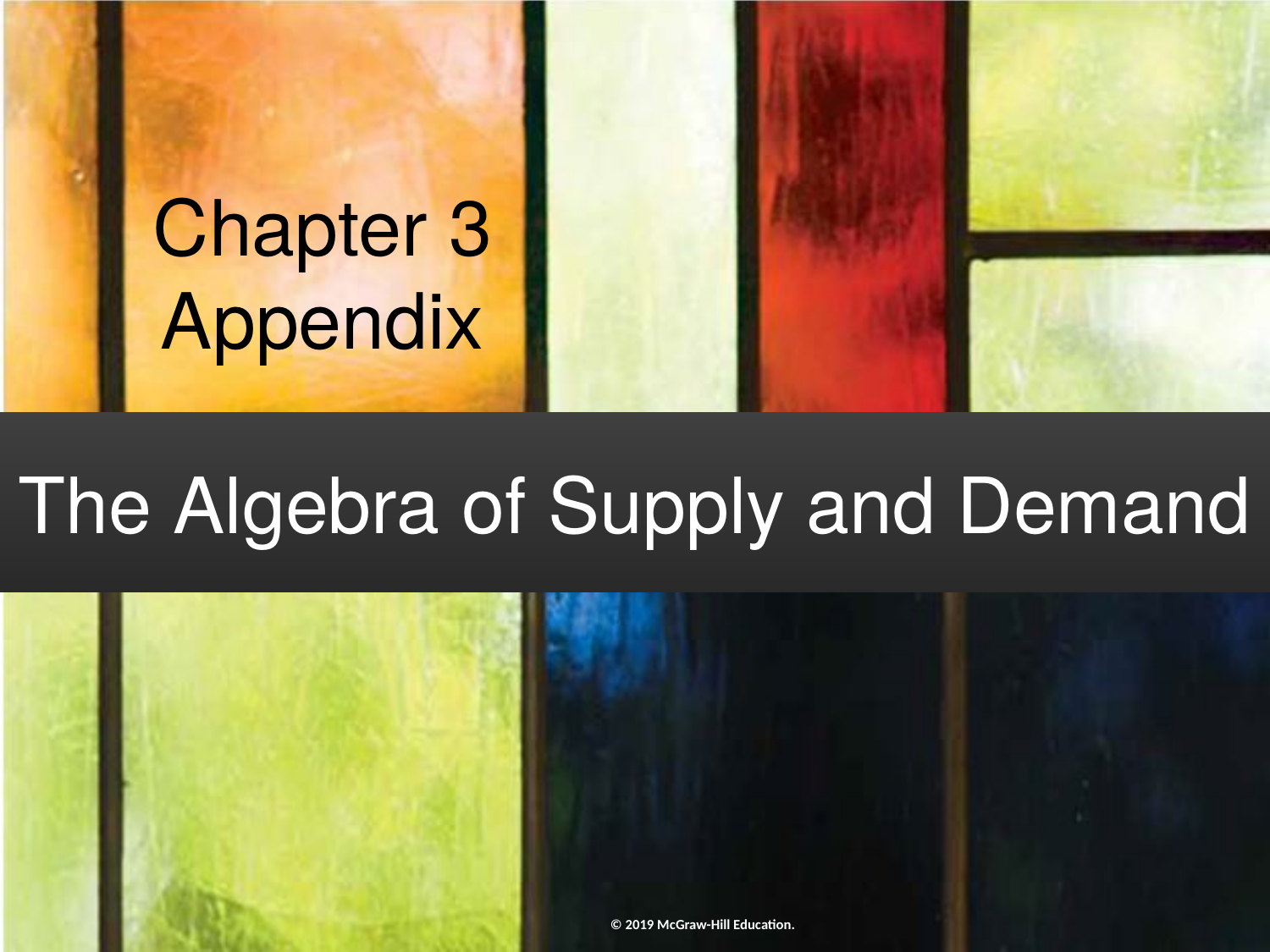

# Chapter 3 Appendix
The Algebra of Supply and Demand